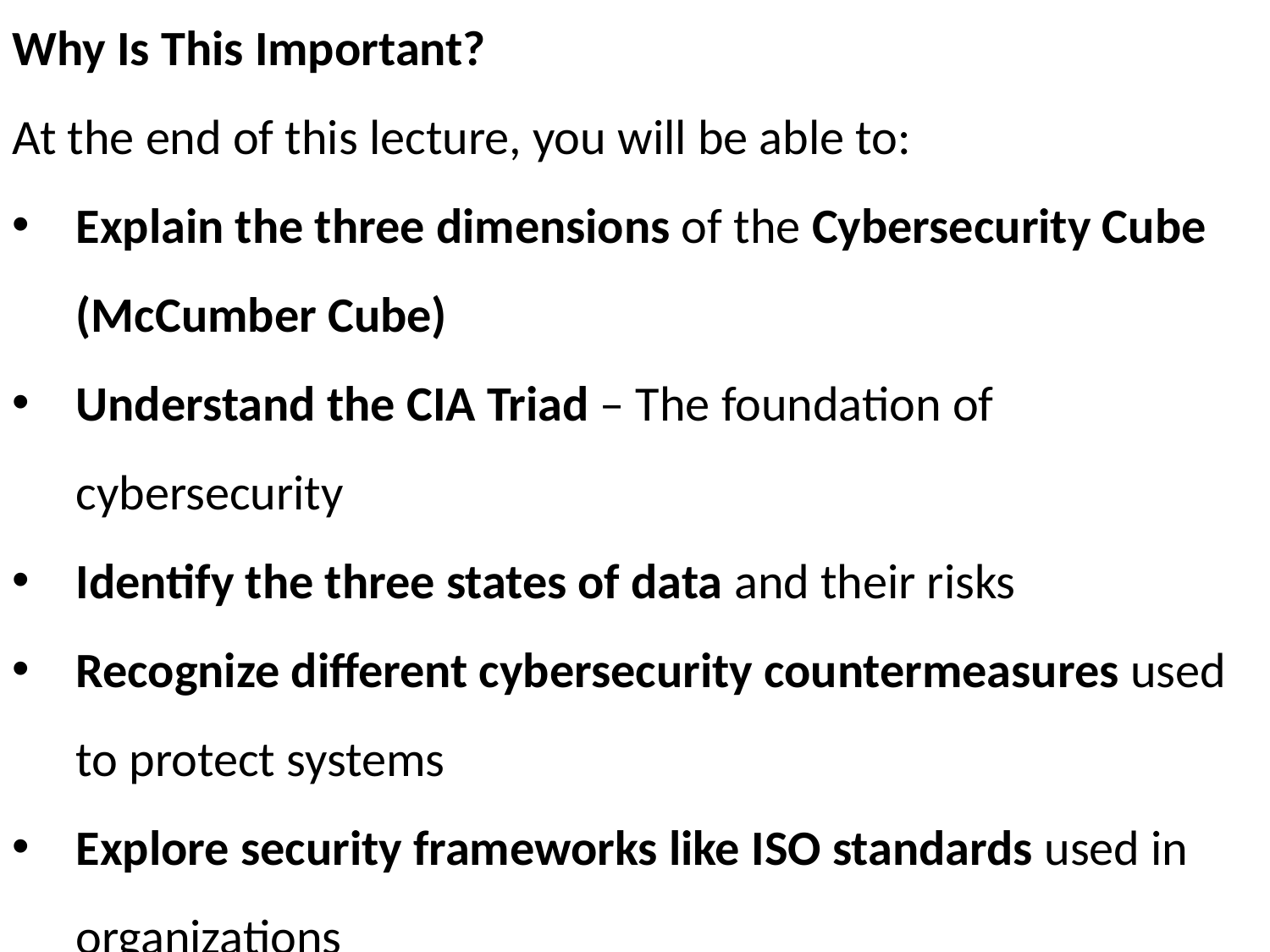

Why Is This Important?
At the end of this lecture, you will be able to:
Explain the three dimensions of the Cybersecurity Cube (McCumber Cube)
Understand the CIA Triad – The foundation of cybersecurity
Identify the three states of data and their risks
Recognize different cybersecurity countermeasures used to protect systems
Explore security frameworks like ISO standards used in organizations
# Unit Overview
4 | Faculty of Business and Law | Peter Faber Business School